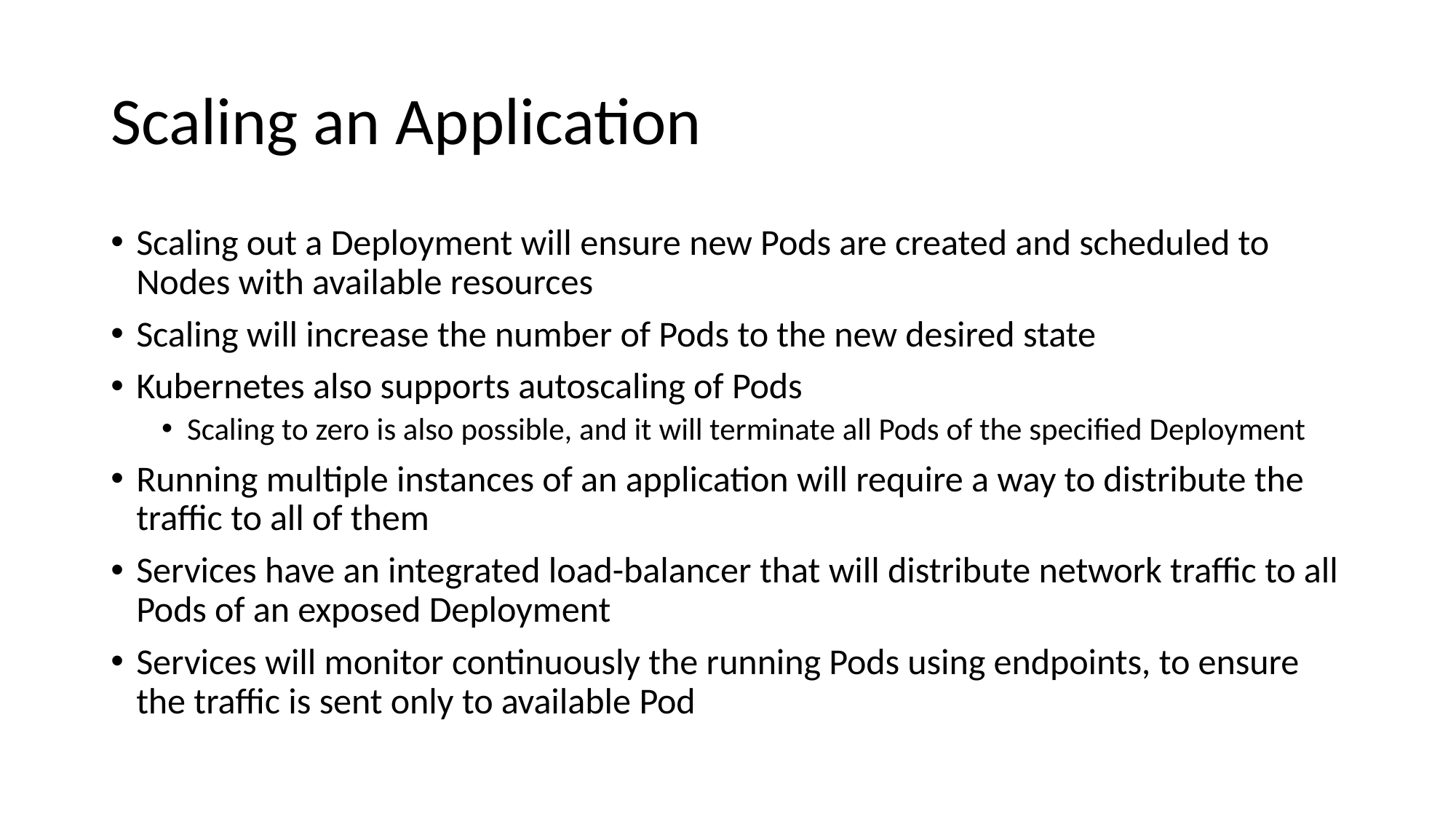

# Scaling an Application
Scaling out a Deployment will ensure new Pods are created and scheduled to Nodes with available resources
Scaling will increase the number of Pods to the new desired state
Kubernetes also supports autoscaling of Pods
Scaling to zero is also possible, and it will terminate all Pods of the specified Deployment
Running multiple instances of an application will require a way to distribute the traffic to all of them
Services have an integrated load-balancer that will distribute network traffic to all Pods of an exposed Deployment
Services will monitor continuously the running Pods using endpoints, to ensure the traffic is sent only to available Pod